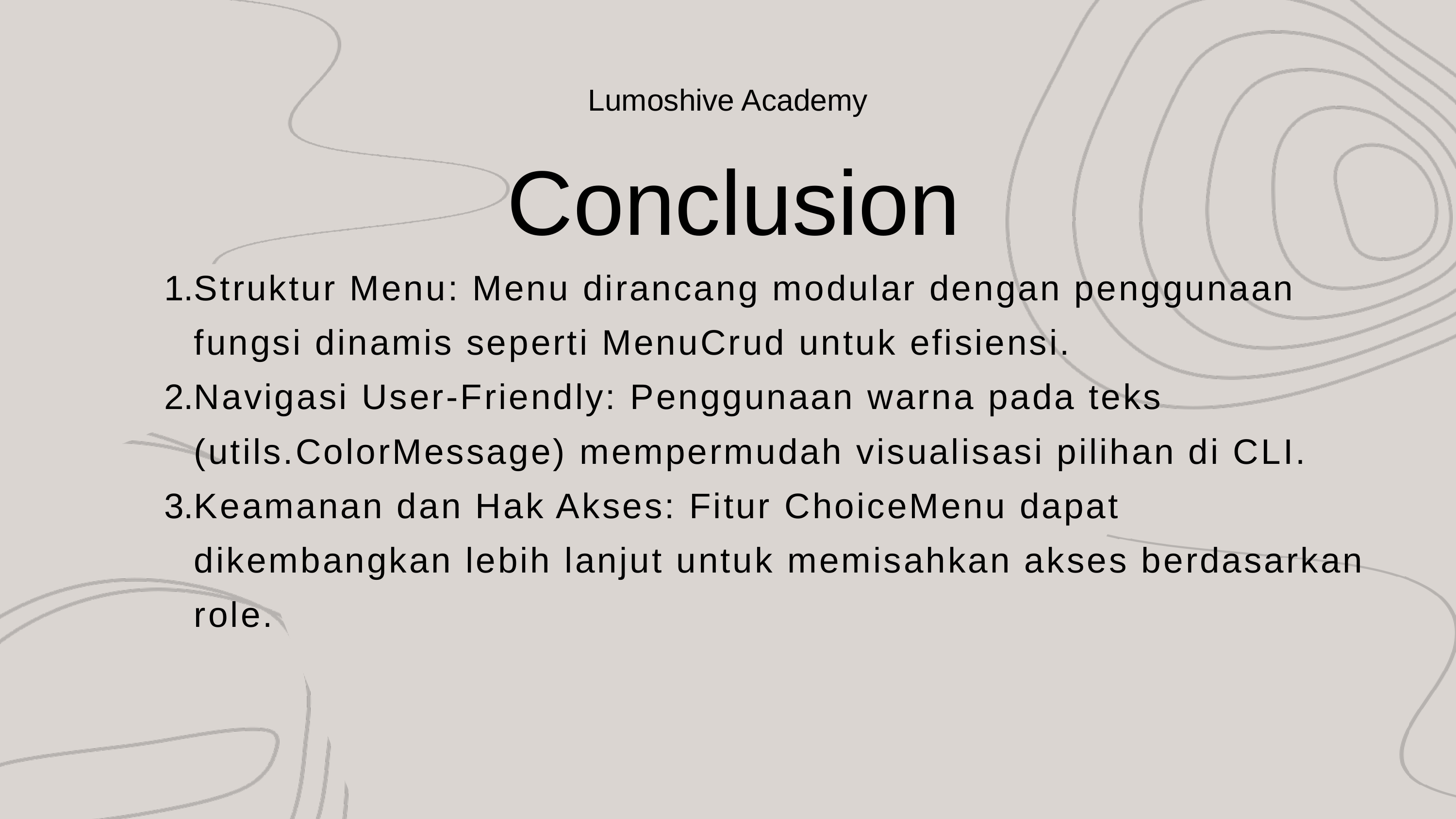

Lumoshive Academy
Conclusion
Struktur Menu: Menu dirancang modular dengan penggunaan fungsi dinamis seperti MenuCrud untuk efisiensi.
Navigasi User-Friendly: Penggunaan warna pada teks (utils.ColorMessage) mempermudah visualisasi pilihan di CLI.
Keamanan dan Hak Akses: Fitur ChoiceMenu dapat dikembangkan lebih lanjut untuk memisahkan akses berdasarkan role.